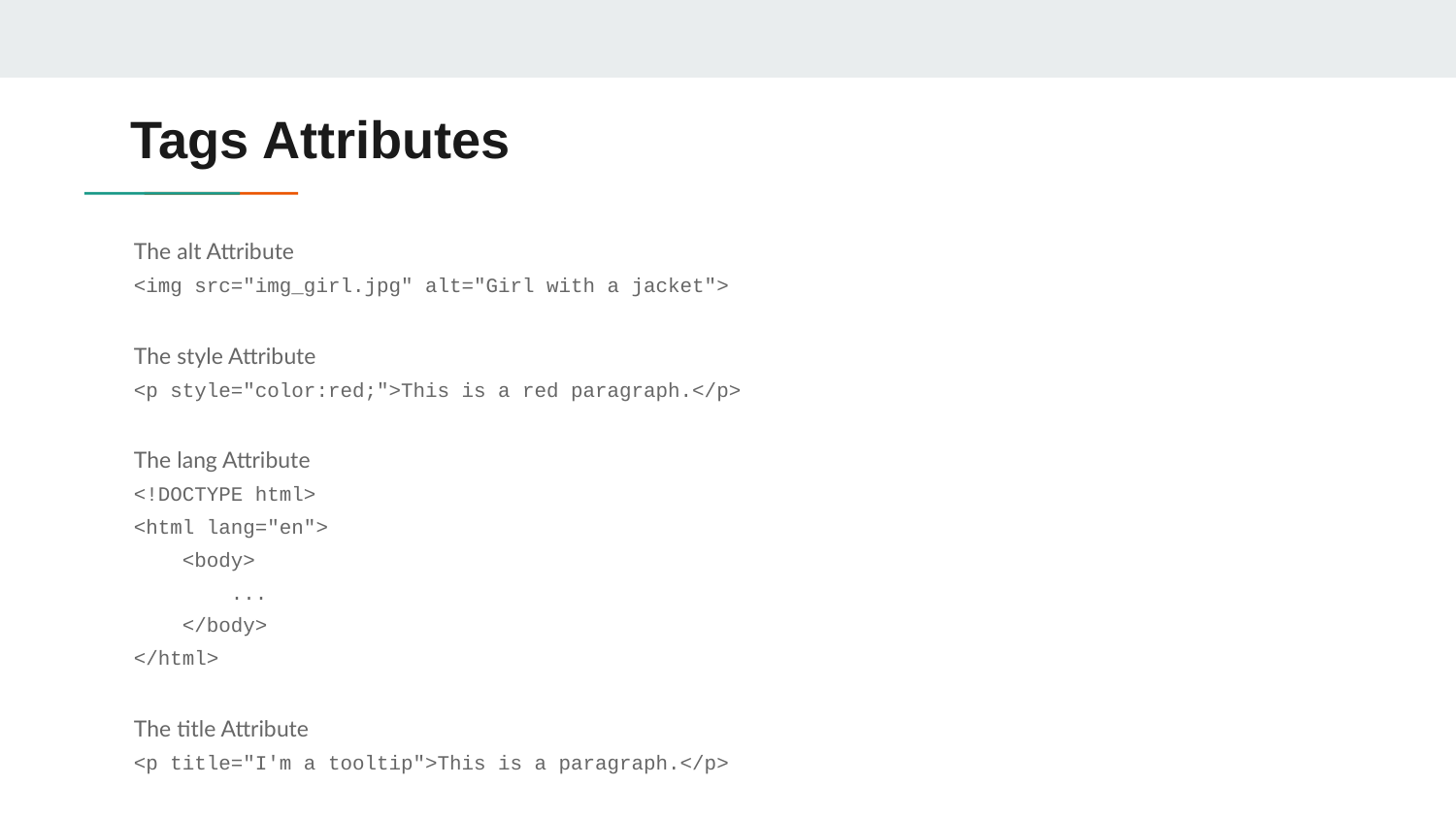

# Tags Attributes
The alt Attribute
<img src="img_girl.jpg" alt="Girl with a jacket">

The style Attribute
<p style="color:red;">This is a red paragraph.</p>

The lang Attribute
<!DOCTYPE html>
<html lang="en">
    <body>
        ...
    </body>
</html>

The title Attribute
<p title="I'm a tooltip">This is a paragraph.</p>